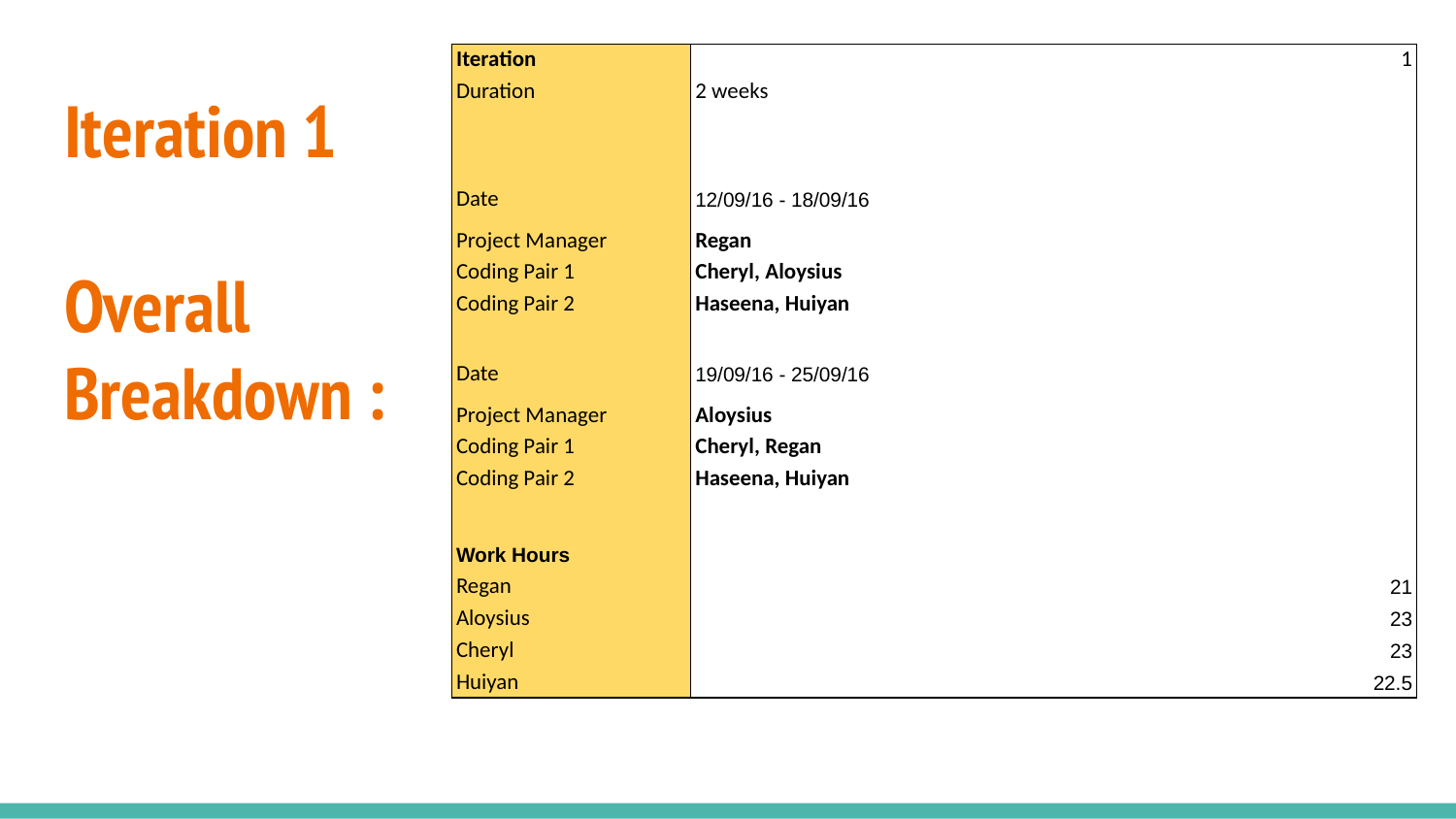

| Iteration | 1 |
| --- | --- |
| Duration | 2 weeks |
|  |  |
|  |  |
| Date | 12/09/16 - 18/09/16 |
| Project Manager | Regan |
| Coding Pair 1 | Cheryl, Aloysius |
| Coding Pair 2 | Haseena, Huiyan |
|  |  |
| Date | 19/09/16 - 25/09/16 |
| Project Manager | Aloysius |
| Coding Pair 1 | Cheryl, Regan |
| Coding Pair 2 | Haseena, Huiyan |
|  |  |
| Work Hours |  |
| Regan | 21 |
| Aloysius | 23 |
| Cheryl | 23 |
| Huiyan | 22.5 |
# Iteration 1

Overall
Breakdown :